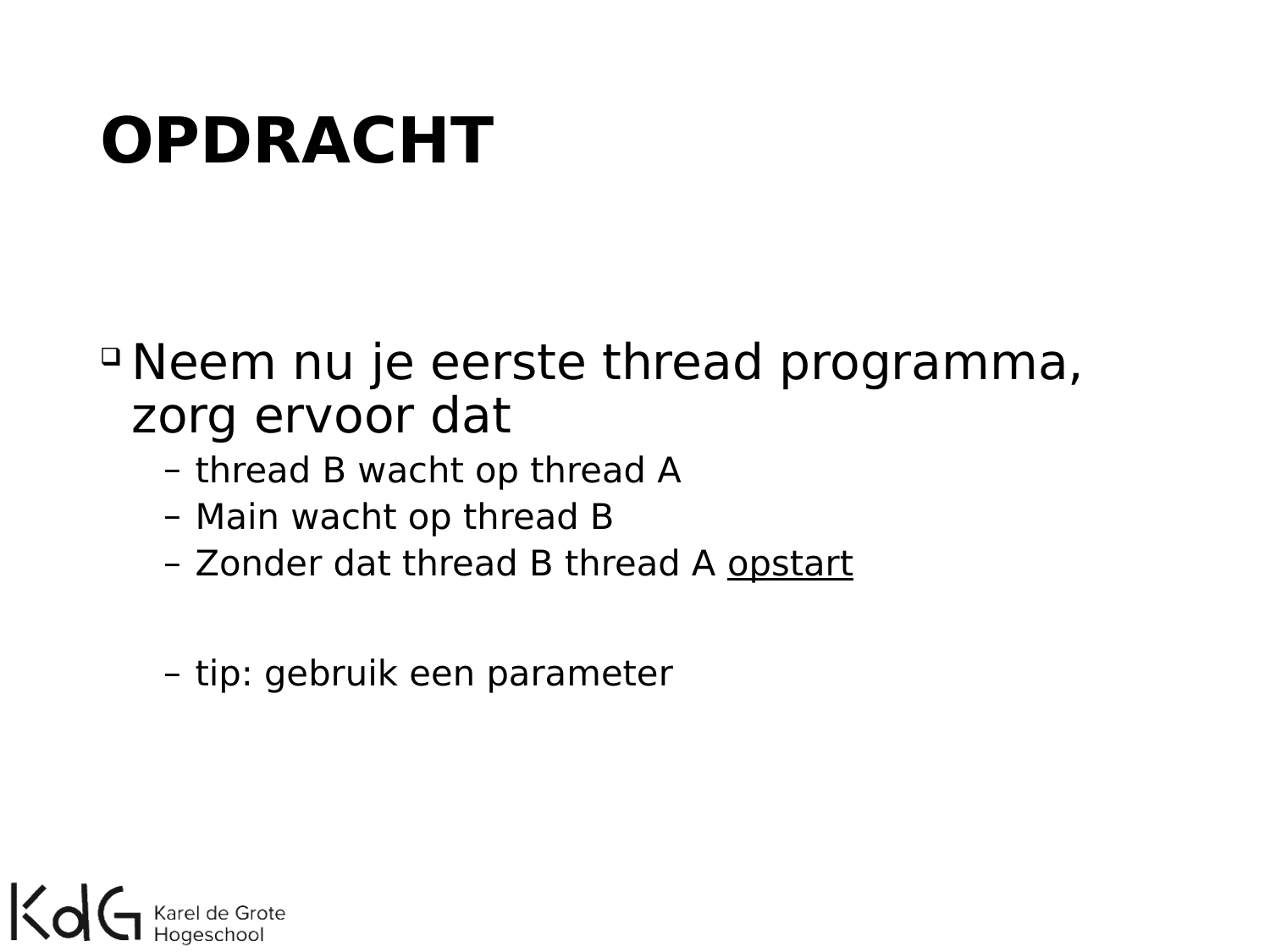

# OPDRACHT

Neem nu je eerste thread programma, zorg ervoor dat
thread B wacht op thread A
Main wacht op thread B
Zonder dat thread B thread A opstart

tip: gebruik een parameter